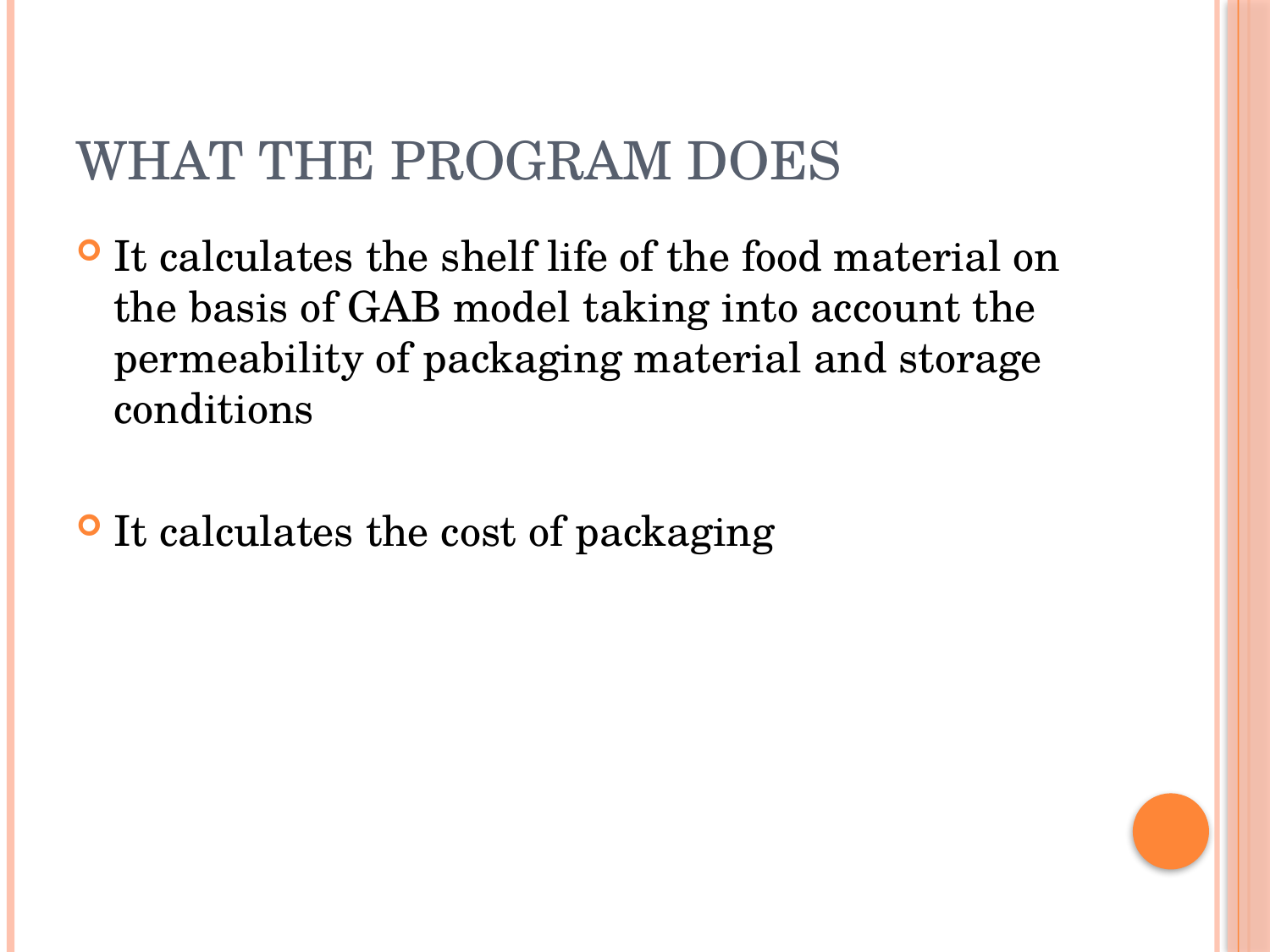

# What the program does
It calculates the shelf life of the food material on the basis of GAB model taking into account the permeability of packaging material and storage conditions

It calculates the cost of packaging